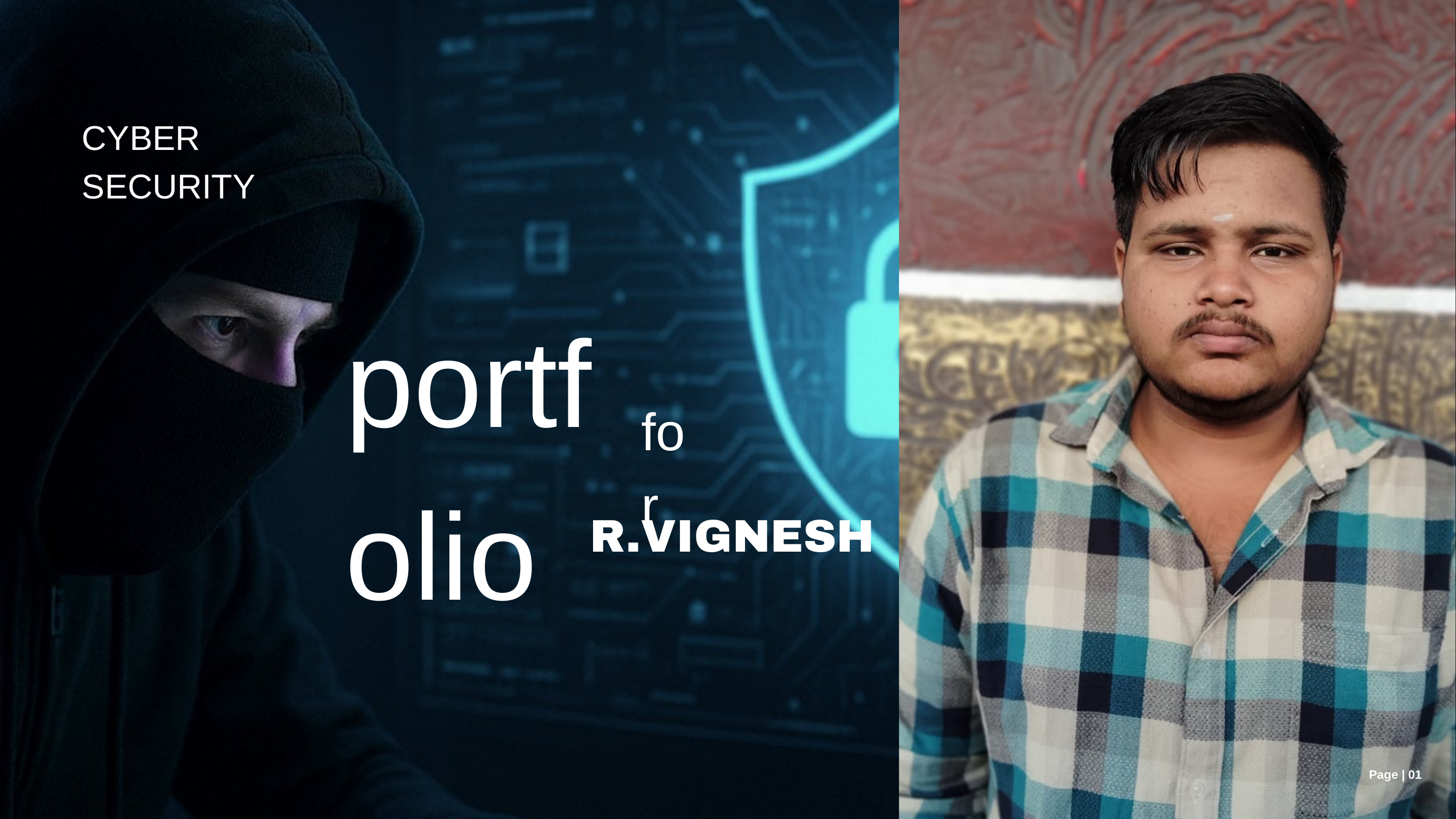

CYBER SECURITY
portfolio
for
R.VIGNESH
Page | 01